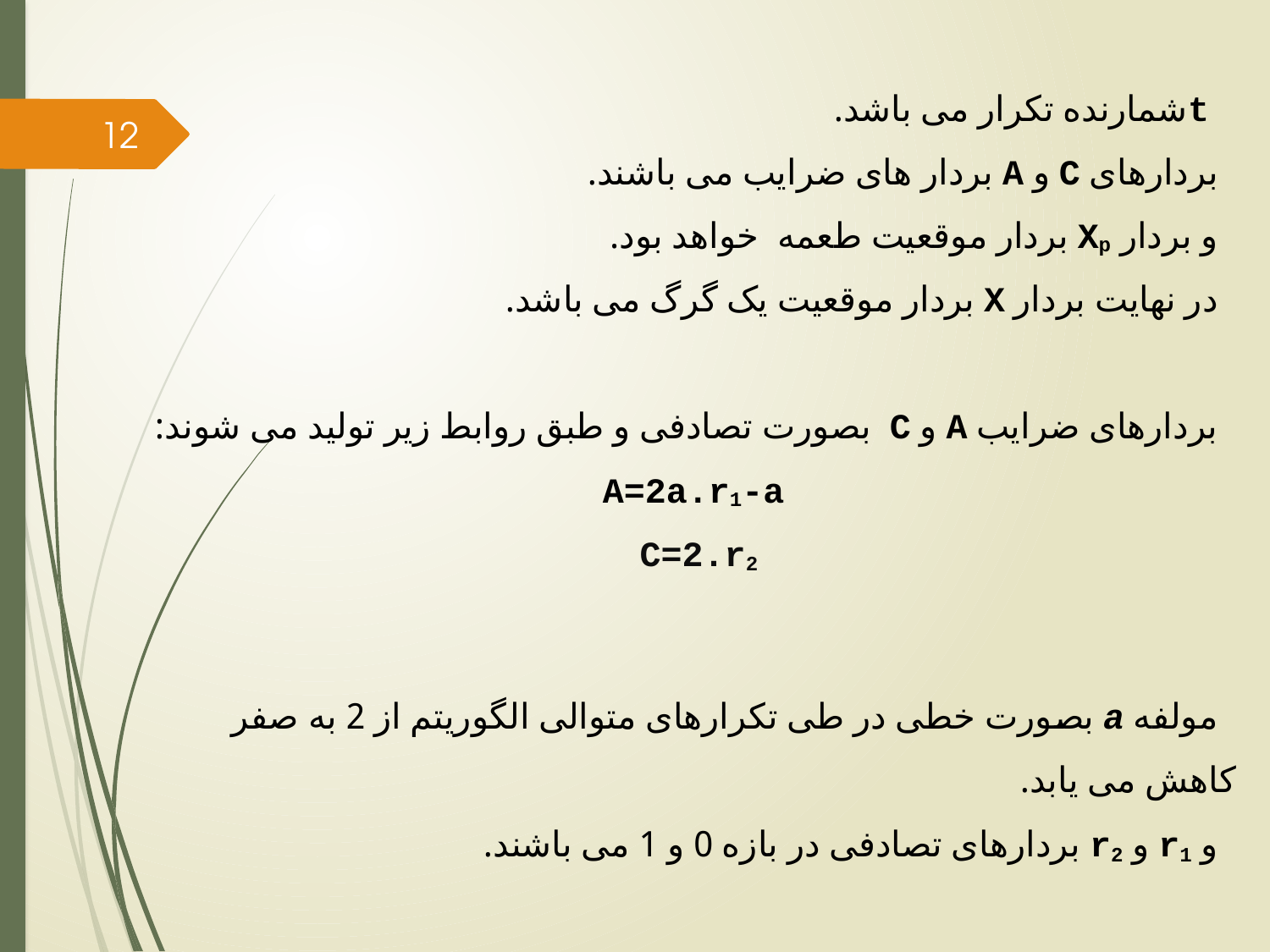

tشمارنده تکرار می باشد.
  بردارهای C و A بردار های ضرایب می باشند.
  و بردار Xp بردار موقعیت طعمه  خواهد بود.
  در نهایت بردار X بردار موقعیت یک گرگ می باشد.

  بردارهای ضرایب A و C  بصورت تصادفی و طبق روابط زیر تولید می شوند:
A=2a.r1-a
C=2.r2

12
  مولفه a بصورت خطی در طی تکرارهای متوالی الگوریتم از 2 به صفر کاهش می یابد.
  و r1 و r2 بردارهای تصادفی در بازه 0 و 1 می باشند.